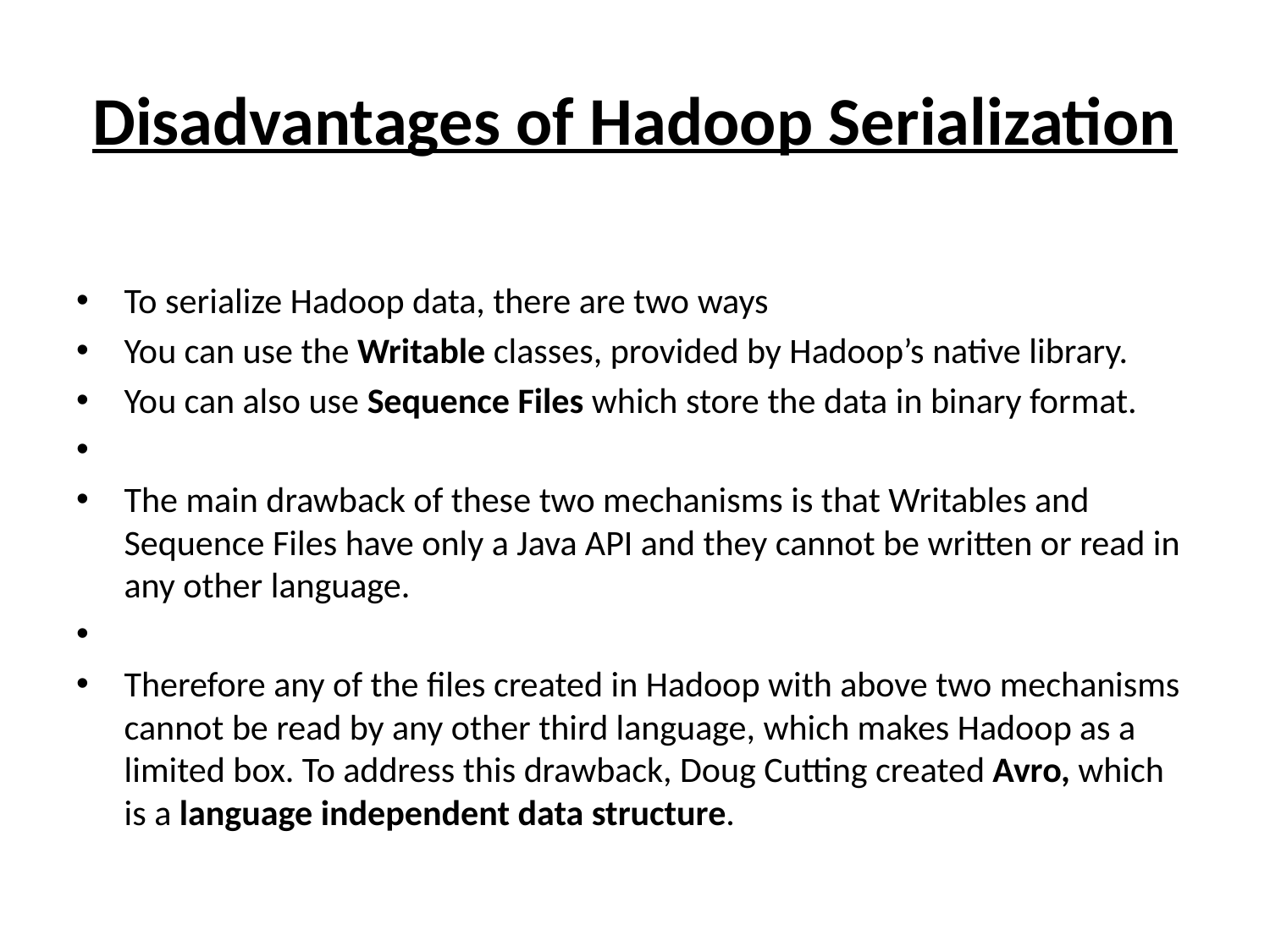

# Disadvantages of Hadoop Serialization

To serialize Hadoop data, there are two ways
You can use the Writable classes, provided by Hadoop’s native library.
You can also use Sequence Files which store the data in binary format.

The main drawback of these two mechanisms is that Writables and Sequence Files have only a Java API and they cannot be written or read in any other language.

Therefore any of the files created in Hadoop with above two mechanisms cannot be read by any other third language, which makes Hadoop as a limited box. To address this drawback, Doug Cutting created Avro, which is a language independent data structure.